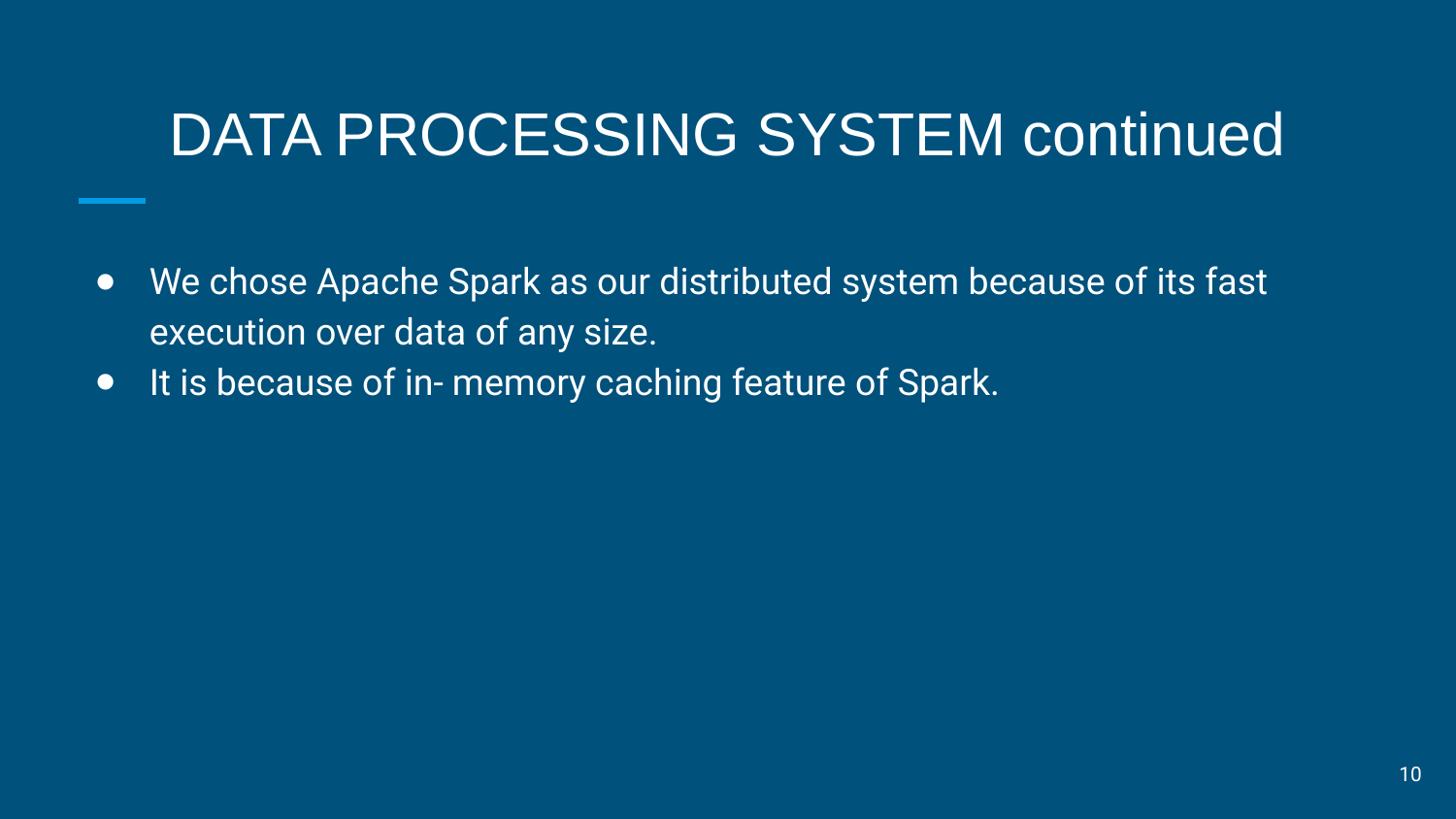

# DATA PROCESSING SYSTEM continued
We chose Apache Spark as our distributed system because of its fast execution over data of any size.
It is because of in- memory caching feature of Spark.
10